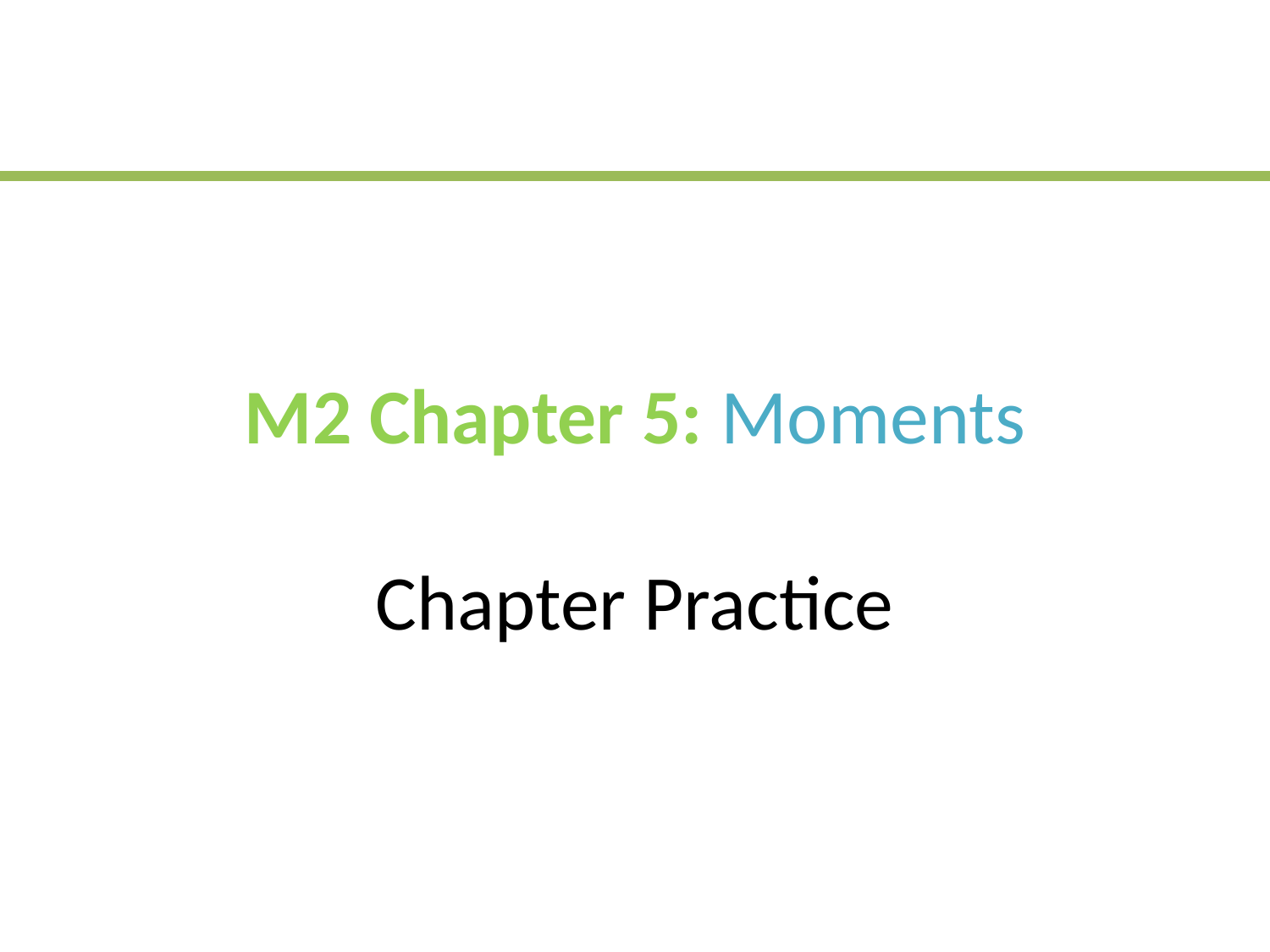

# M2 Chapter 5: Moments Chapter Practice